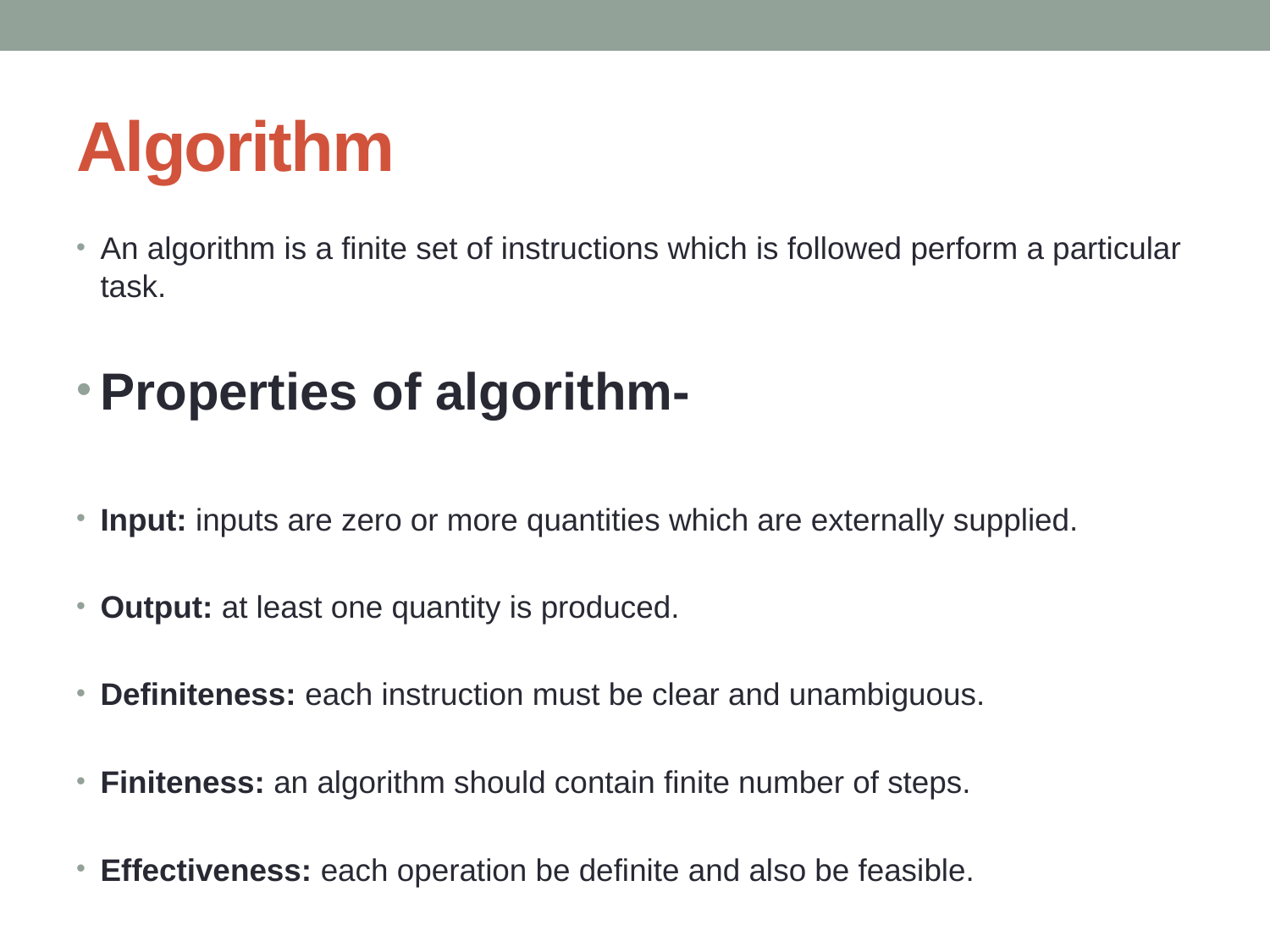

# Algorithm
An algorithm is a finite set of instructions which is followed perform a particular task.

Properties of algorithm-

Input: inputs are zero or more quantities which are externally supplied.

Output: at least one quantity is produced.

Definiteness: each instruction must be clear and unambiguous.

Finiteness: an algorithm should contain finite number of steps.

Effectiveness: each operation be definite and also be feasible.